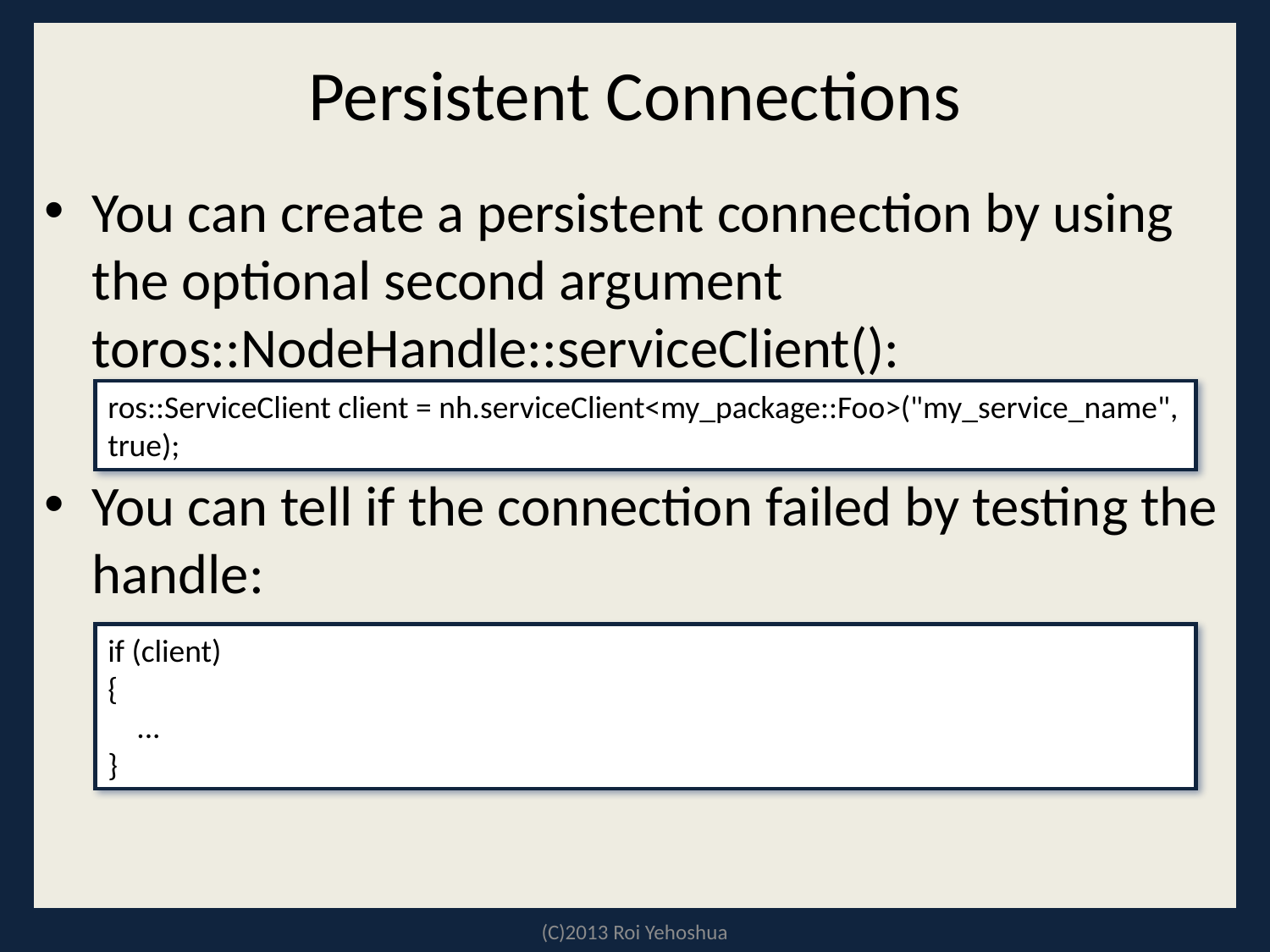

# Persistent Connections
You can create a persistent connection by using the optional second argument toros::NodeHandle::serviceClient():

You can tell if the connection failed by testing the handle:

ros::ServiceClient client = nh.serviceClient<my_package::Foo>("my_service_name", true);
if (client)
{
    ...
}
(C)2013 Roi Yehoshua